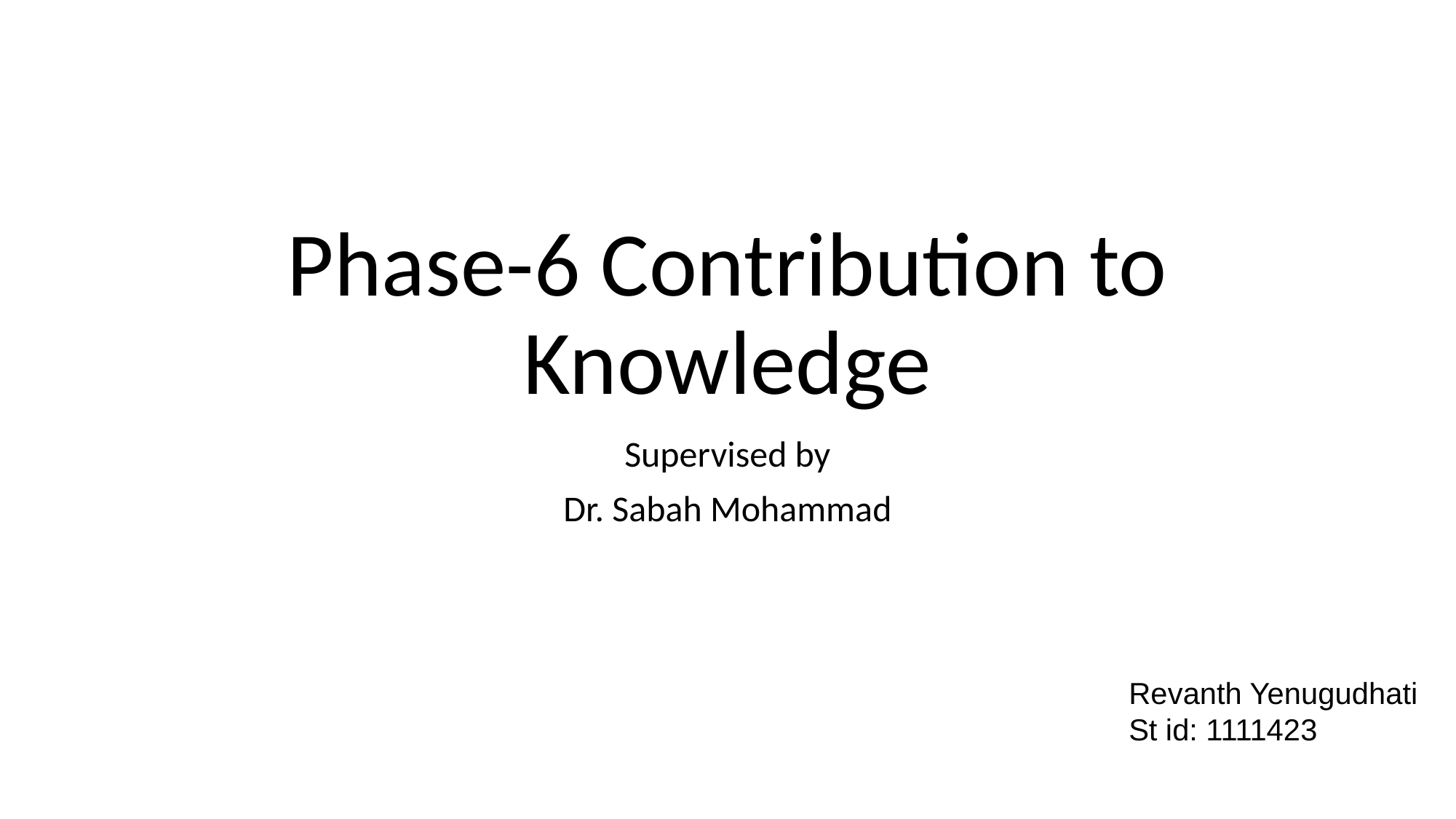

# Phase-6 Contribution to Knowledge
Supervised by
Dr. Sabah Mohammad
Revanth Yenugudhati
St id: 1111423